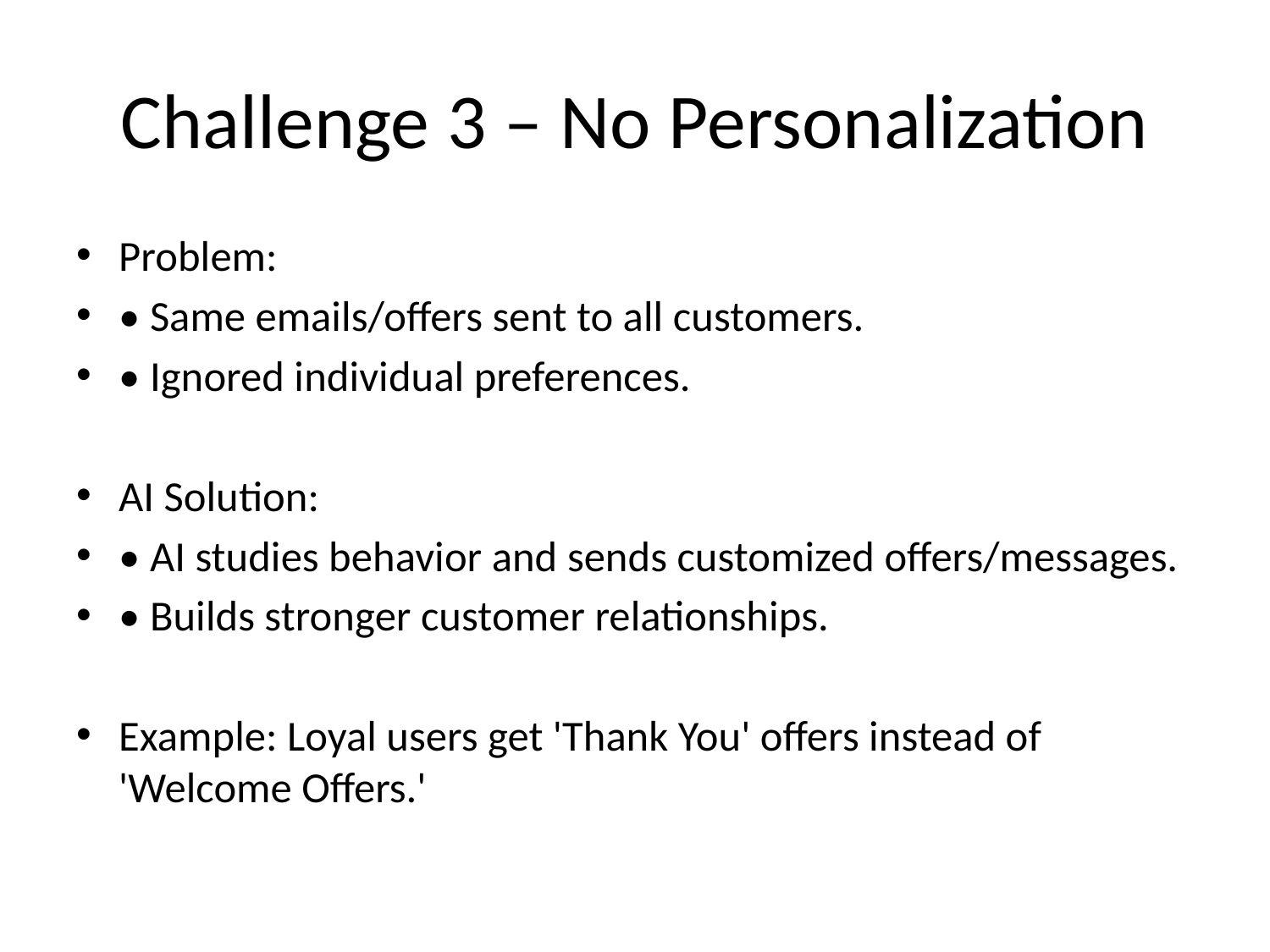

# Challenge 3 – No Personalization
Problem:
• Same emails/offers sent to all customers.
• Ignored individual preferences.

AI Solution:
• AI studies behavior and sends customized offers/messages.
• Builds stronger customer relationships.

Example: Loyal users get 'Thank You' offers instead of 'Welcome Offers.'